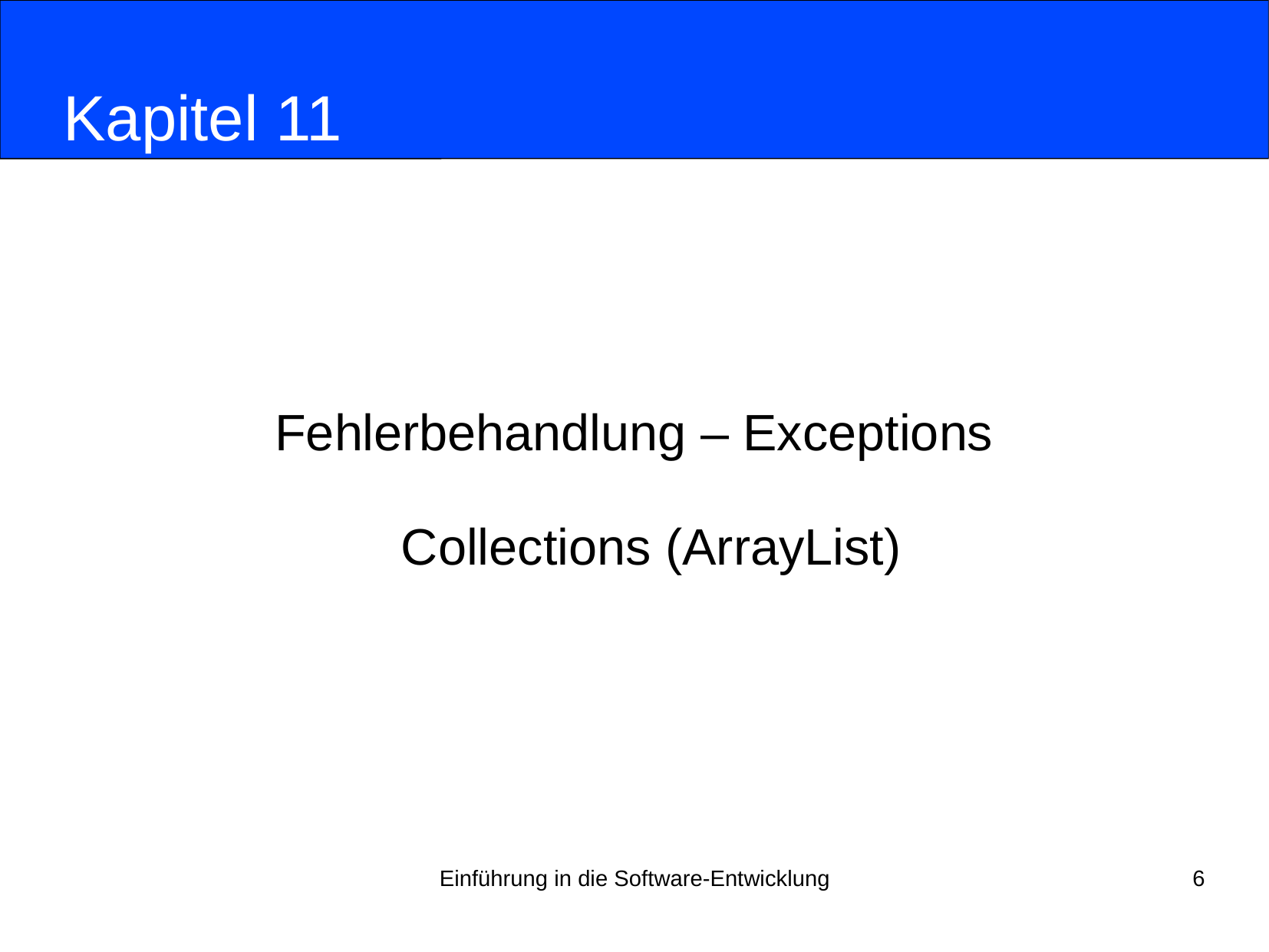

# Kapitel 11
Fehlerbehandlung – Exceptions
Collections (ArrayList)

Einführung in die Software-Entwicklung
6